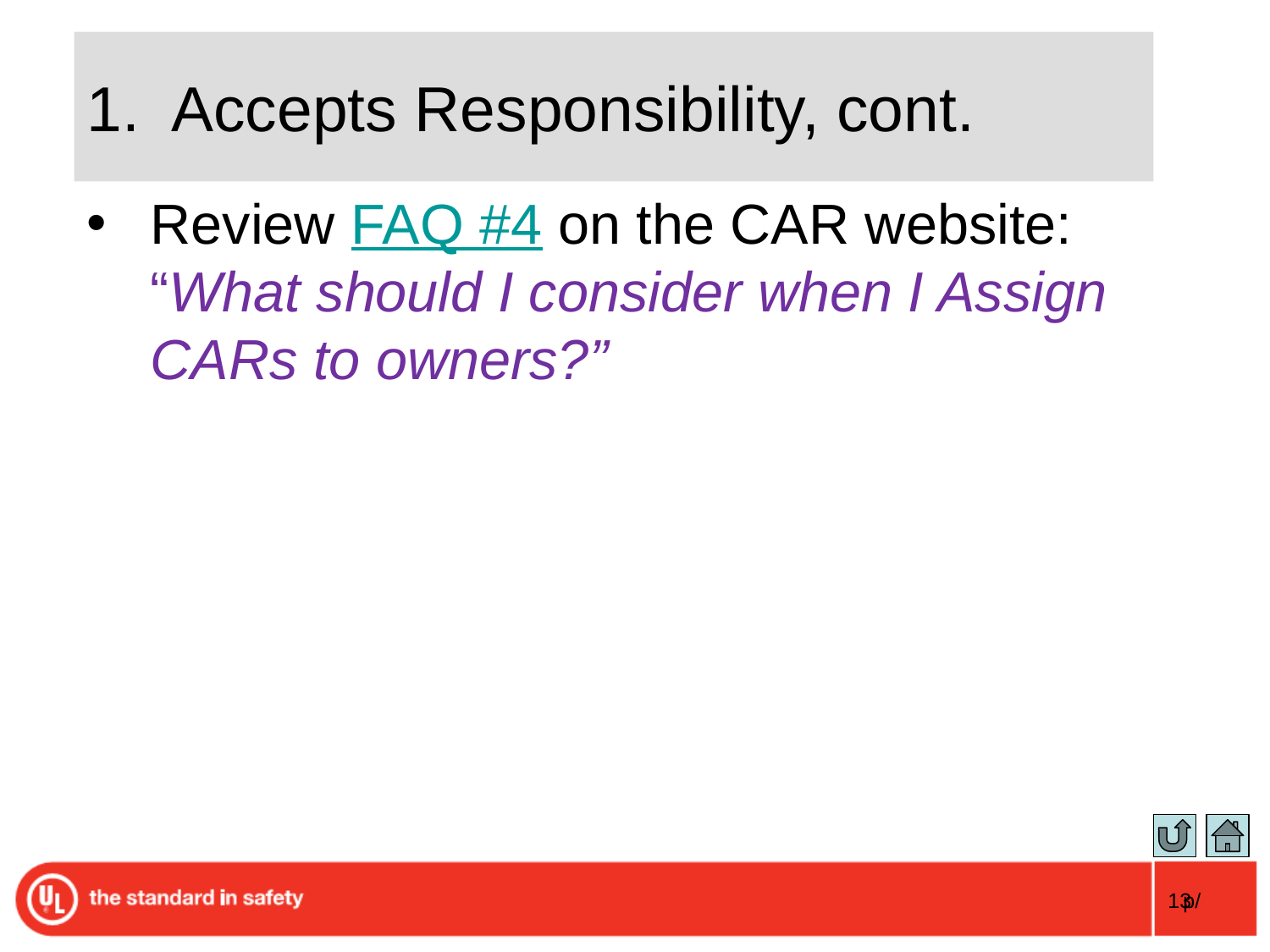

# 1.  Accepts Responsibility, cont.
Review FAQ #4 on the CAR website: “What should I consider when I Assign CARs to owners?”